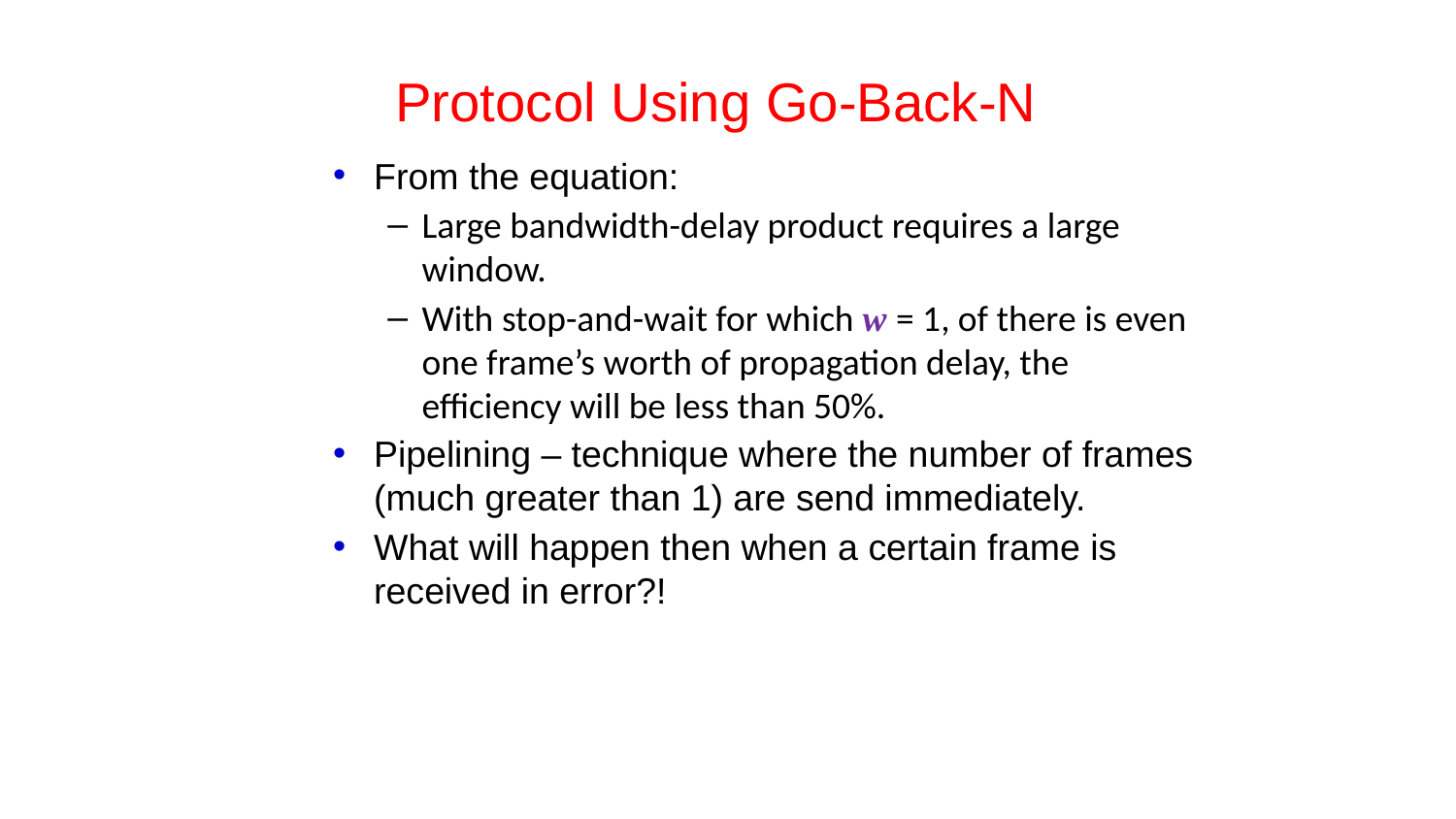

# Protocol Using Go-Back-N
From the equation:
Large bandwidth-delay product requires a large window.
With stop-and-wait for which w = 1, of there is even one frame’s worth of propagation delay, the efficiency will be less than 50%.
Pipelining – technique where the number of frames (much greater than 1) are send immediately.
What will happen then when a certain frame is received in error?!